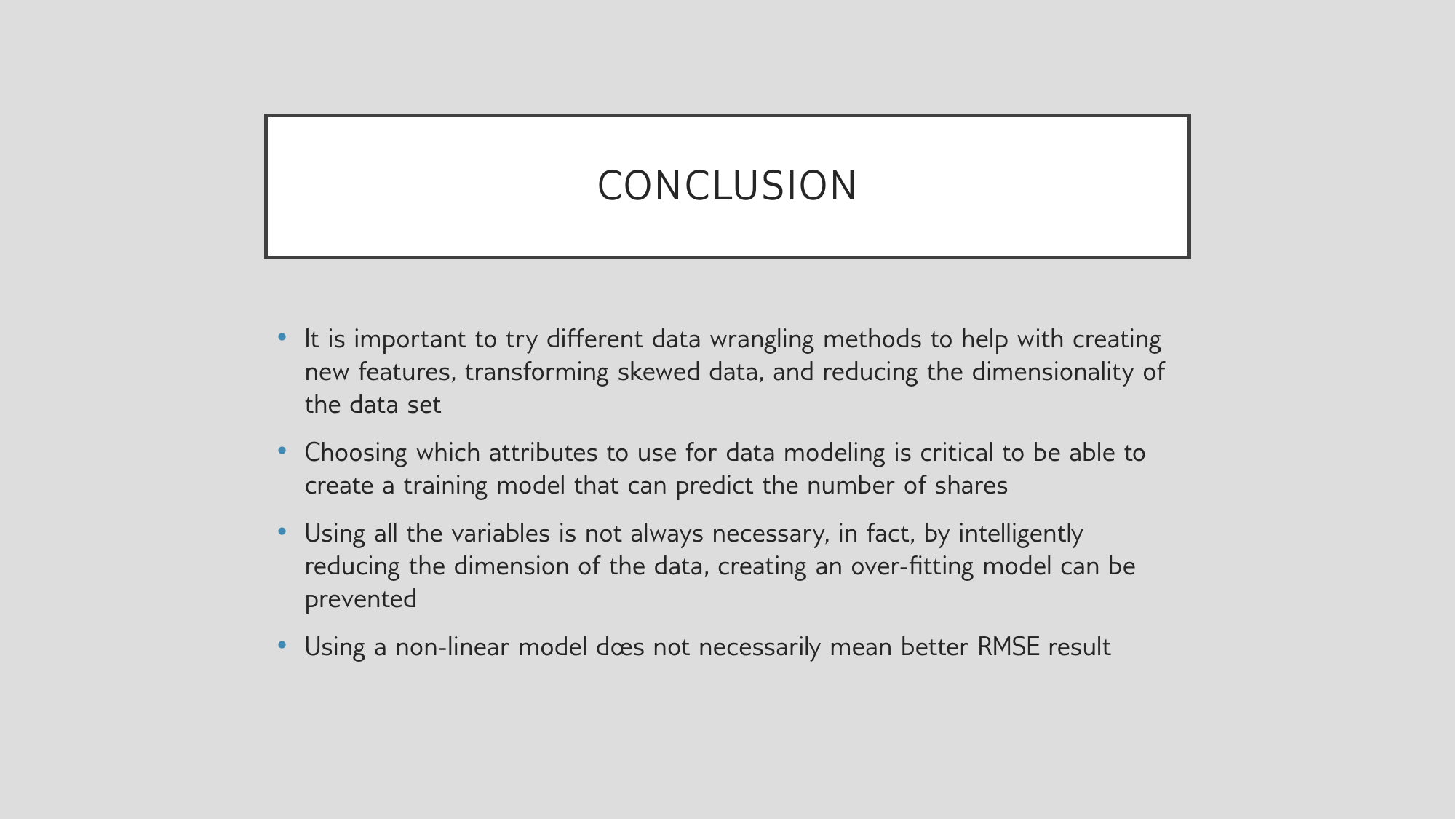

# CONCLUSION
It is important to try different data wrangling methods to help with creating new features, transforming skewed data, and reducing the dimensionality of the data set
Choosing which attributes to use for data modeling is critical to be able to create a training model that can predict the number of shares
Using all the variables is not always necessary, in fact, by intelligently reducing the dimension of the data, creating an over-fitting model can be prevented
Using a non-linear model does not necessarily mean better RMSE result